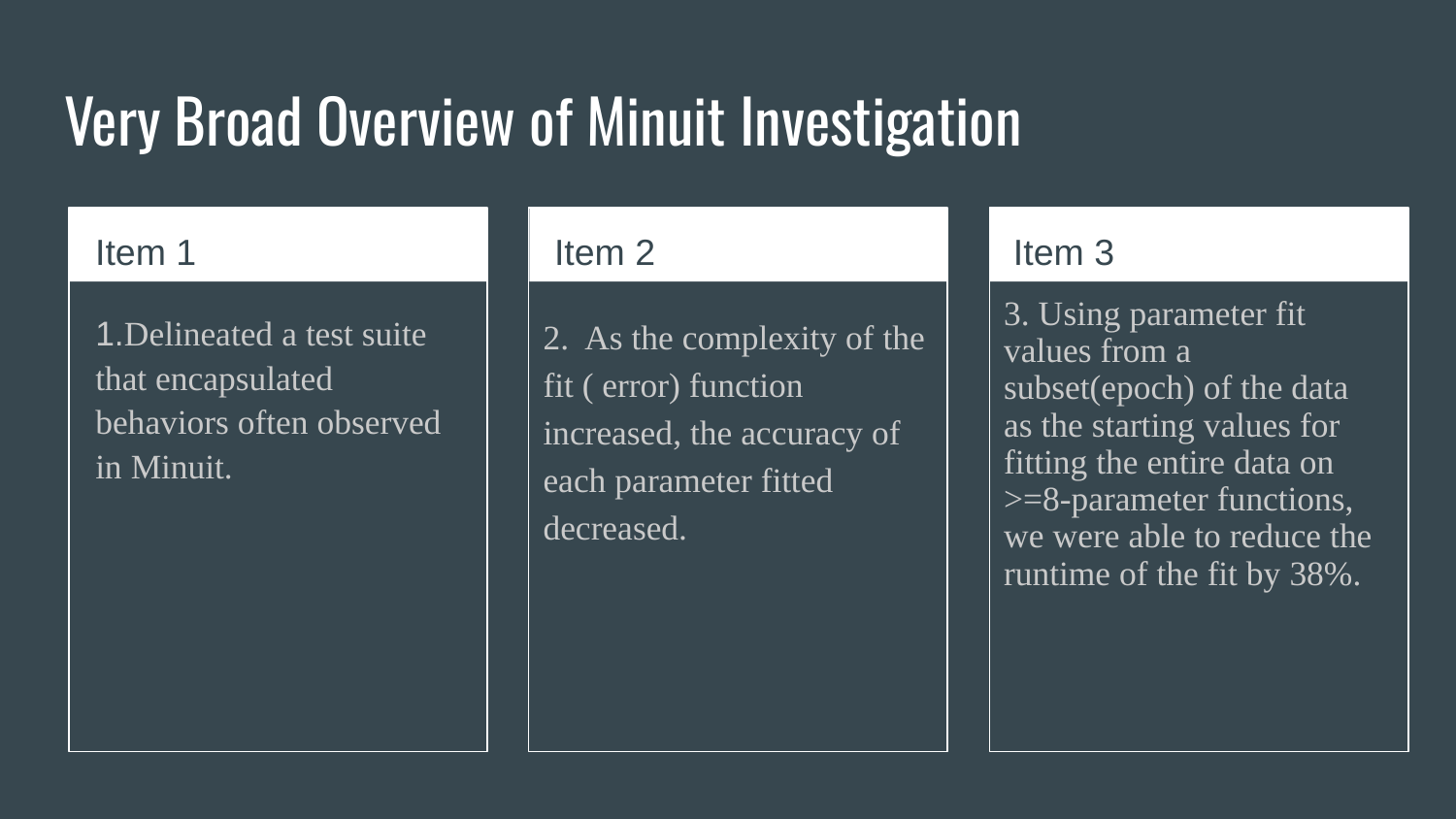

# Very Broad Overview of Minuit Investigation

Item 1

Item 2

Item 3
3. Using parameter fit values from a subset(epoch) of the data as the starting values for fitting the entire data on >=8-parameter functions, we were able to reduce the runtime of the fit by 38%.

1.Delineated a test suite that encapsulated behaviors often observed in Minuit.

2.  As the complexity of the fit ( error) function increased, the accuracy of each parameter fitted decreased.